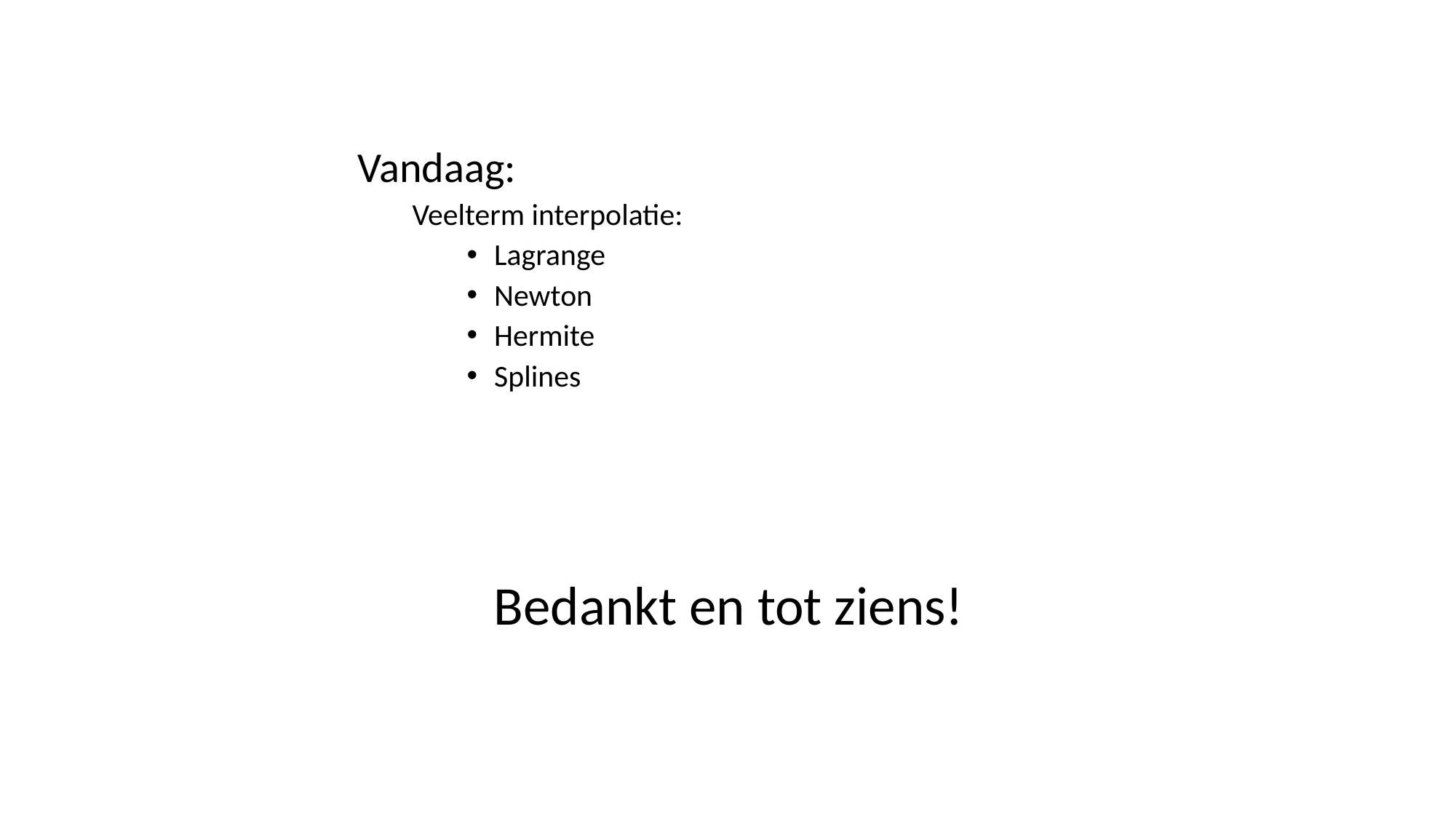

Vandaag:
Veelterm interpolatie:
Lagrange
Newton
Hermite
Splines

Bedankt en tot ziens!